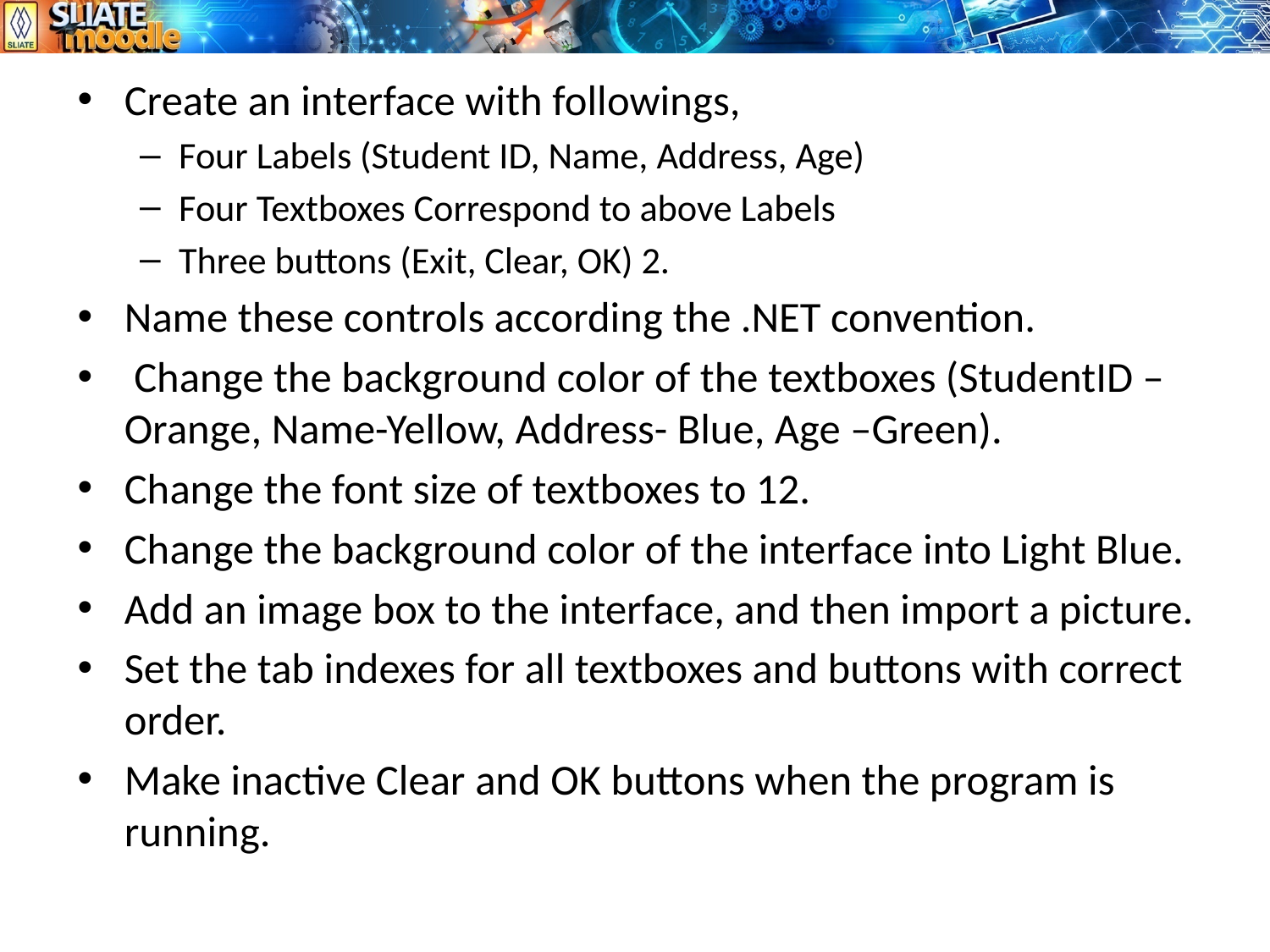

Create an interface with followings,
Four Labels (Student ID, Name, Address, Age)
Four Textboxes Correspond to above Labels
Three buttons (Exit, Clear, OK) 2.
Name these controls according the .NET convention.
 Change the background color of the textboxes (StudentID –Orange, Name-Yellow, Address- Blue, Age –Green).
Change the font size of textboxes to 12.
Change the background color of the interface into Light Blue.
Add an image box to the interface, and then import a picture.
Set the tab indexes for all textboxes and buttons with correct order.
Make inactive Clear and OK buttons when the program is running.